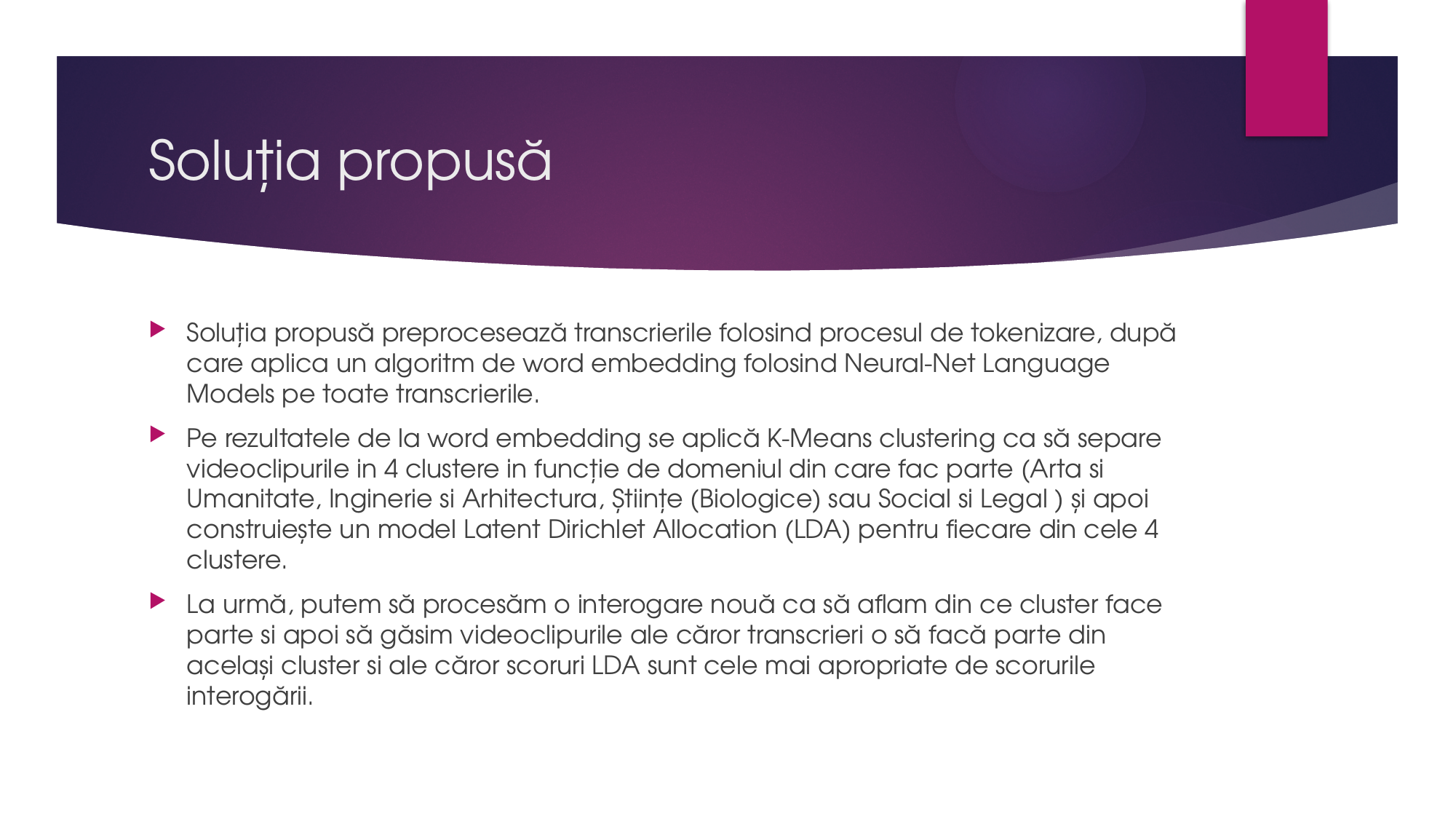

# Soluția propusă
Soluția propusă preprocesează transcrierile folosind procesul de tokenizare, după care aplica un algoritm de word embedding folosind Neural-Net Language Models pe toate transcrierile.
Pe rezultatele de la word embedding se aplică K-Means clustering ca să separe videoclipurile in 4 clustere in funcție de domeniul din care fac parte (Arta si Umanitate, Inginerie si Arhitectura, Științe (Biologice) sau Social si Legal ) și apoi construiește un model Latent Dirichlet Allocation (LDA) pentru fiecare din cele 4 clustere.
La urmă, putem să procesăm o interogare nouă ca să aflam din ce cluster face parte si apoi să găsim videoclipurile ale căror transcrieri o să facă parte din același cluster si ale căror scoruri LDA sunt cele mai apropriate de scorurile interogării.